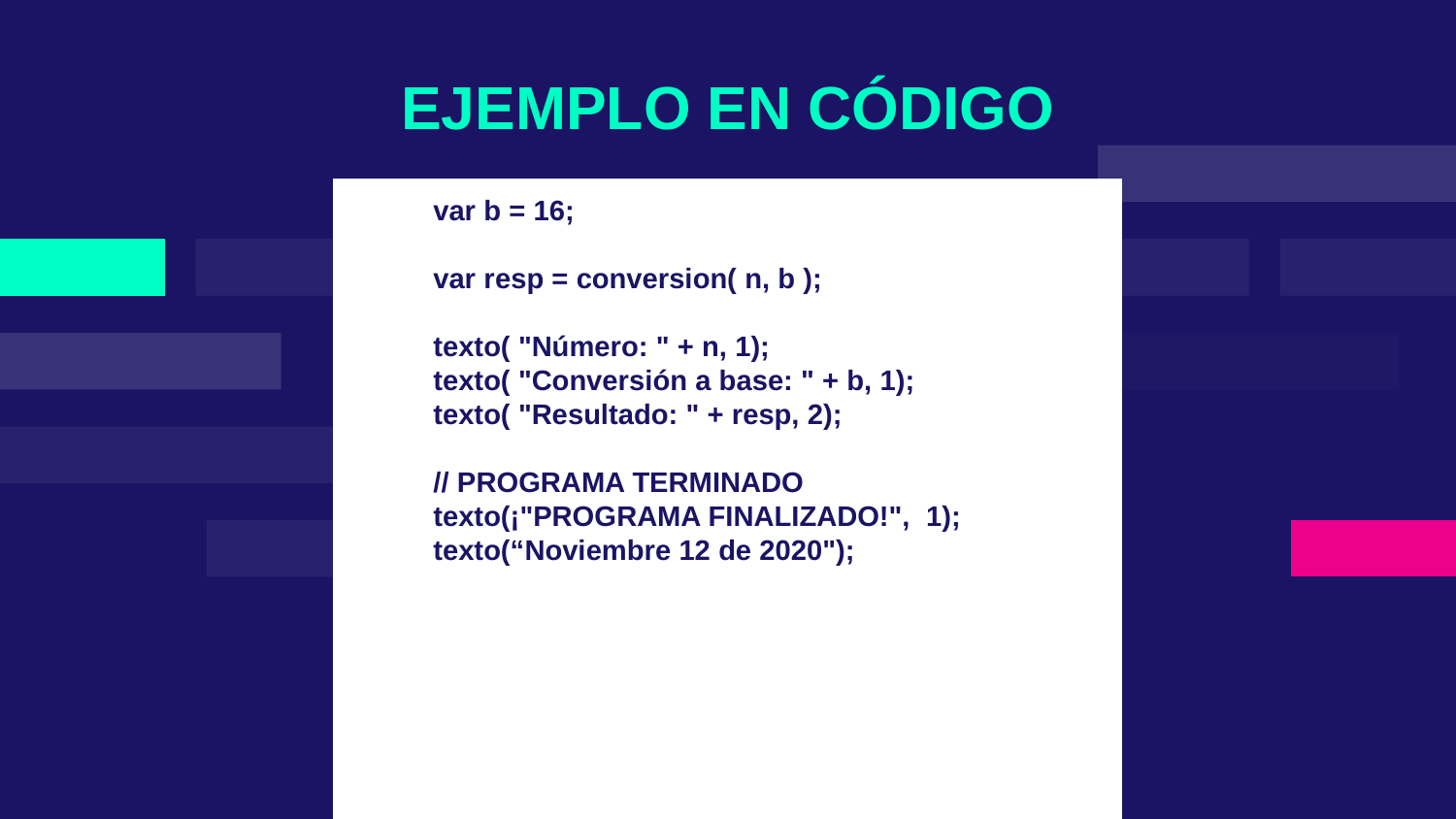

# EJEMPLO EN CÓDIGO
var b = 16;

var resp = conversion( n, b );

texto( "Número: " + n, 1);
texto( "Conversión a base: " + b, 1);
texto( "Resultado: " + resp, 2);

// PROGRAMA TERMINADO
texto(¡"PROGRAMA FINALIZADO!",  1);
texto(“Noviembre 12 de 2020");